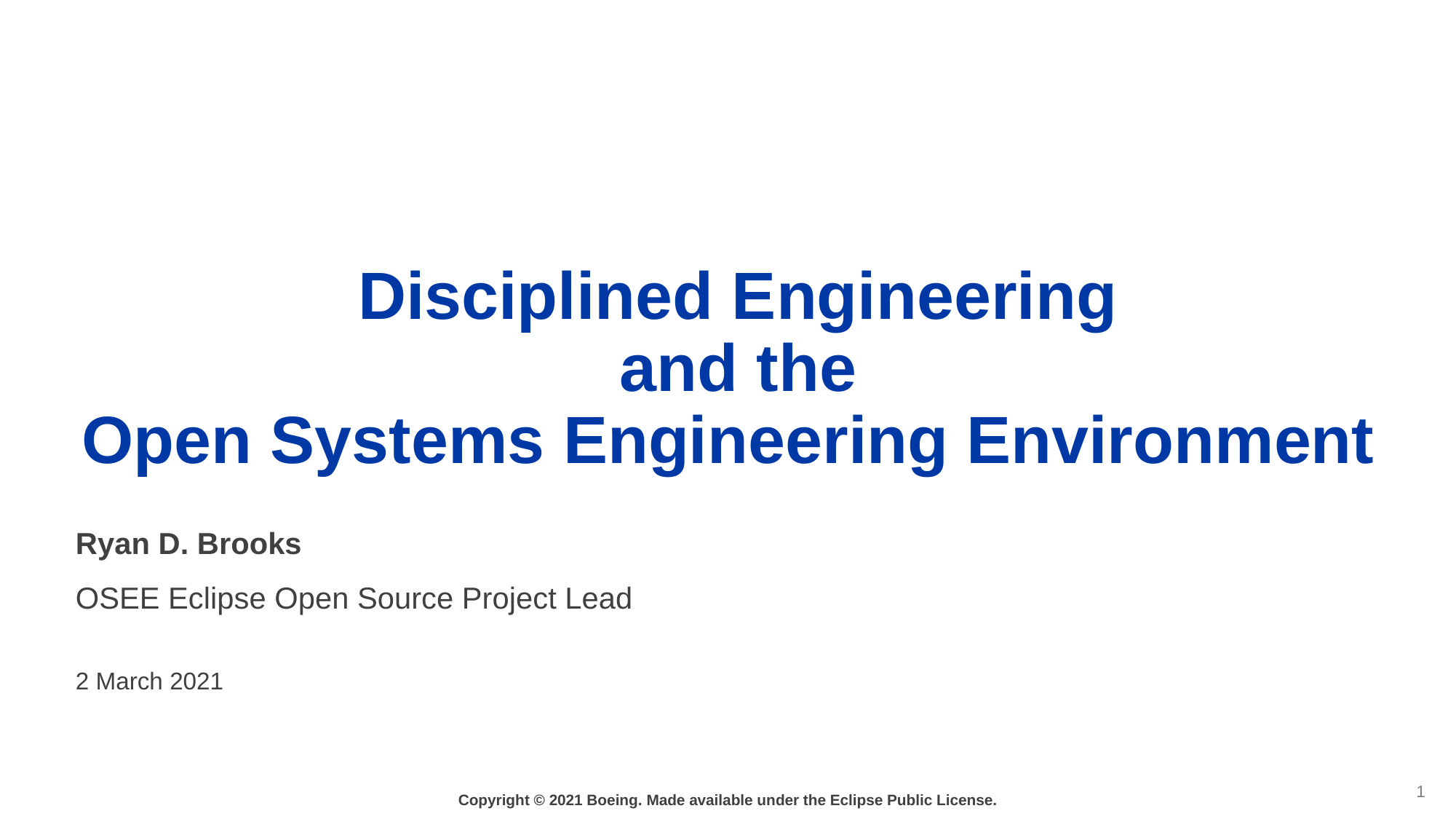

# Disciplined Engineering and the Open Systems Engineering Environment
Ryan D. Brooks
OSEE Eclipse Open Source Project Lead
2 March 2021
Copyright © 2021 Boeing. Made available under the Eclipse Public License.